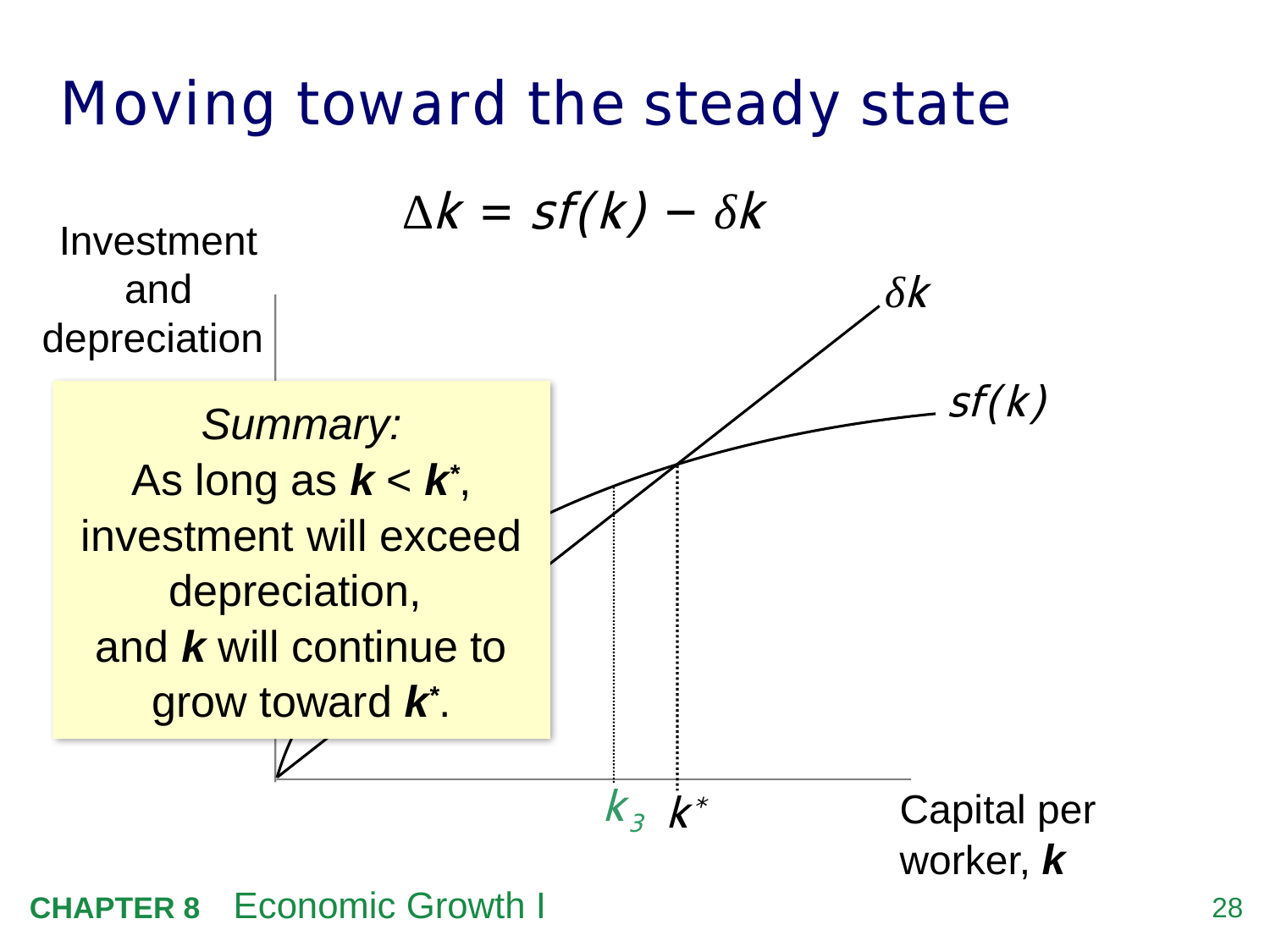

# Moving toward the steady state
Δk = sf(k) − δk
Investment and depreciation

Capital per
worker, k
δk

sf(k)

Summary:
As long as k < k*, investment will exceed depreciation,
and k will continue to grow toward k*.

k*

k3